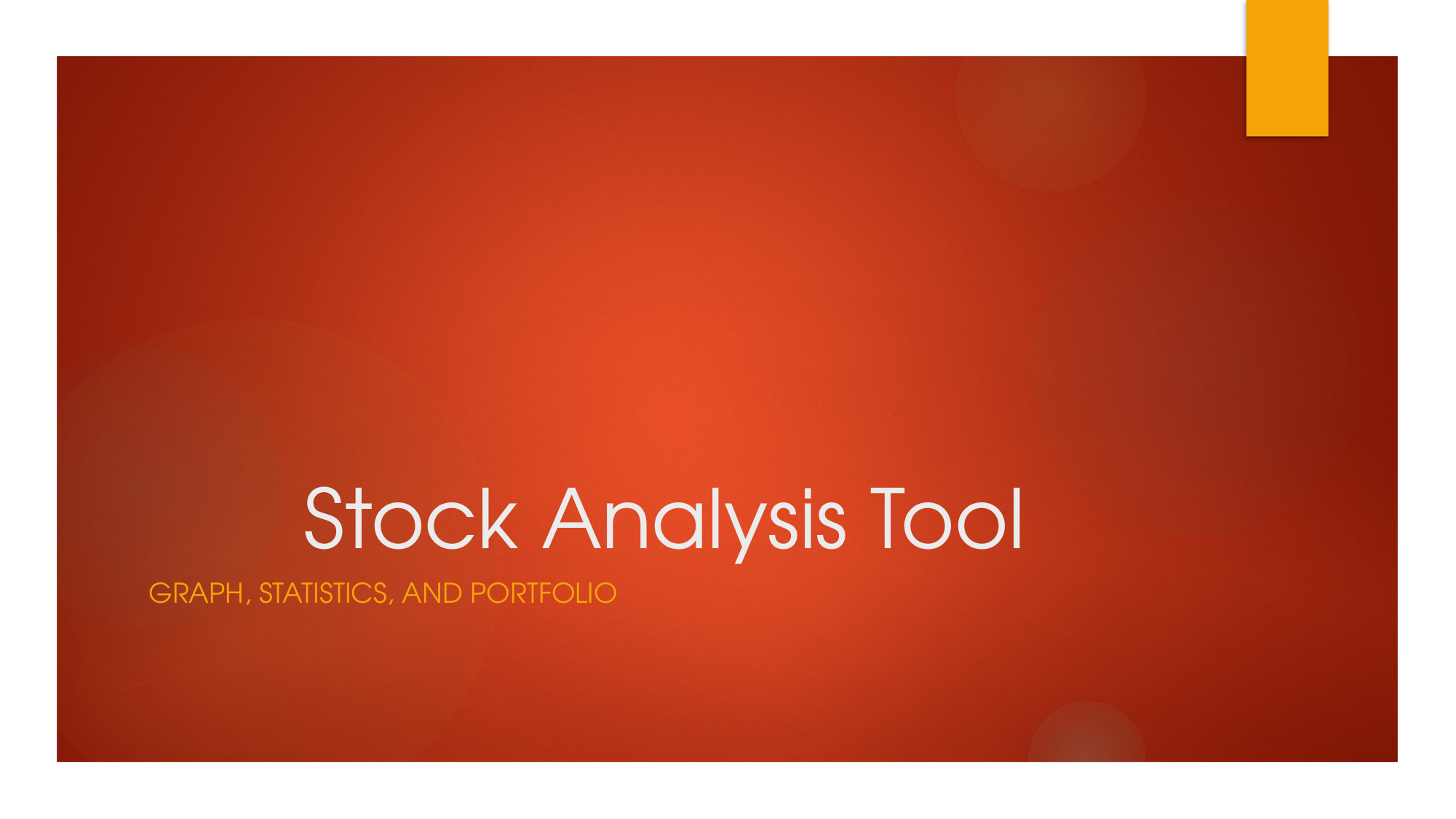

# Stock Analysis Tool
Graph, statistics, and portfolio